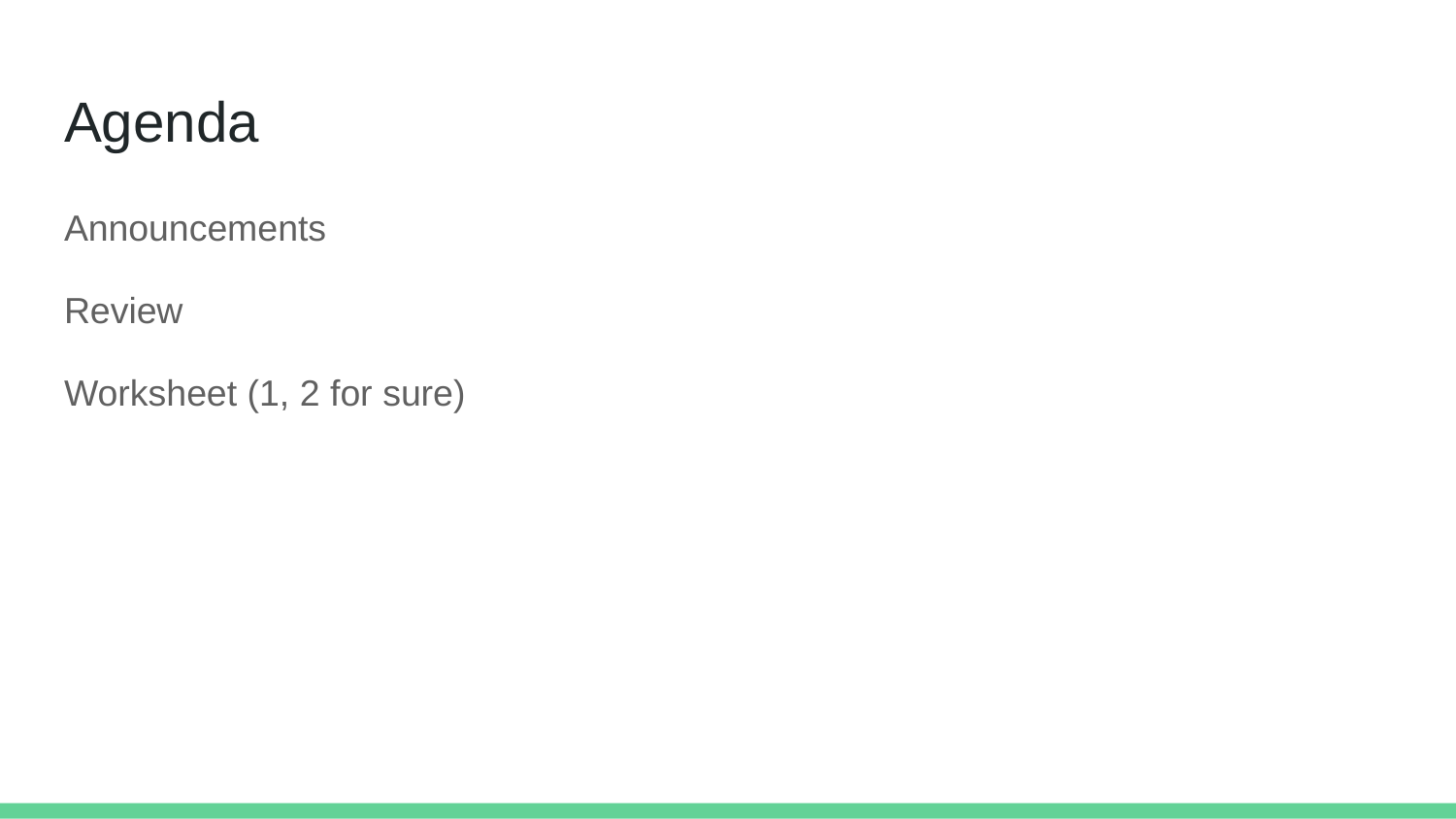

# Agenda
Announcements
Review
Worksheet (1, 2 for sure)